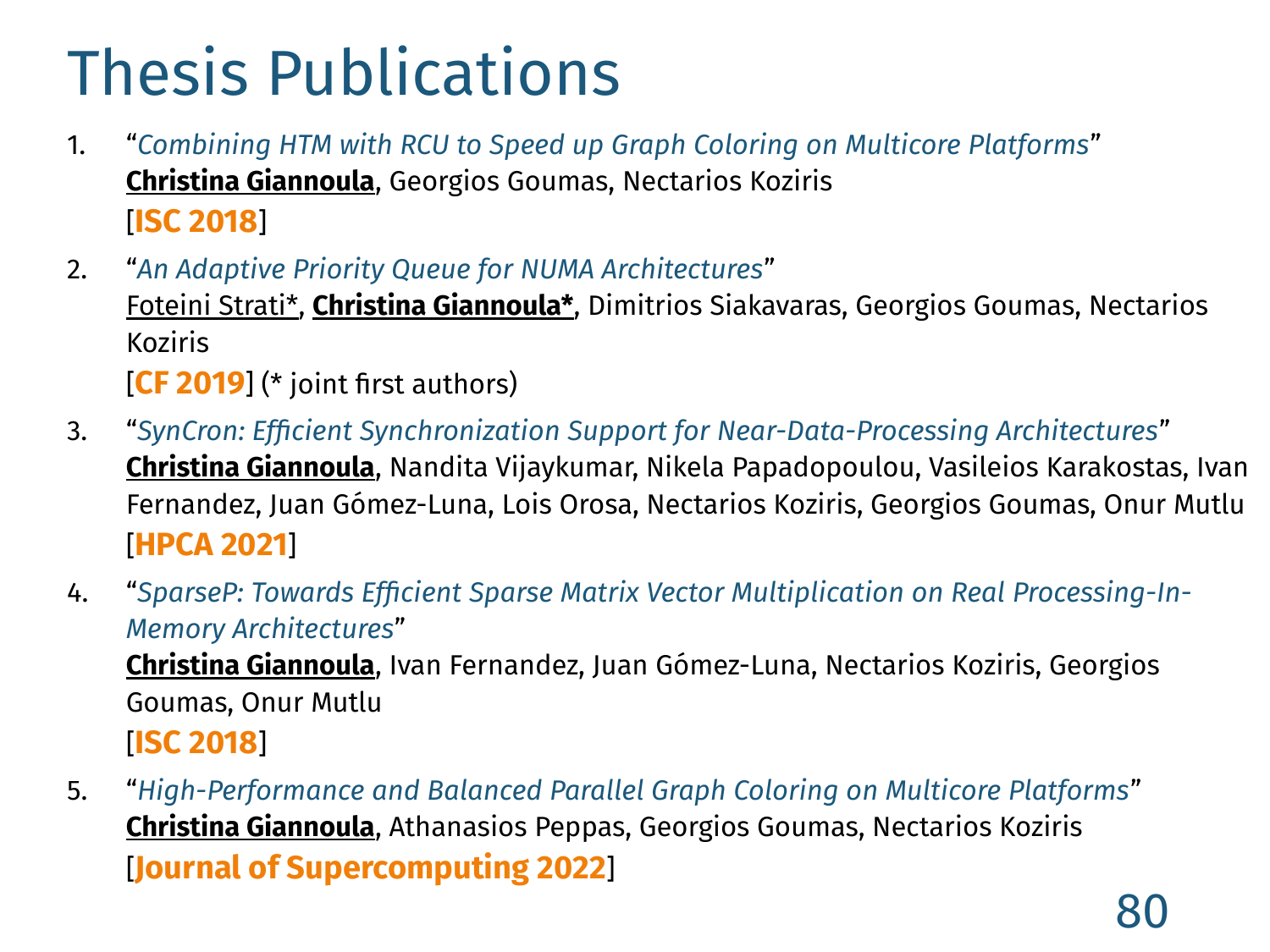

Thesis Publications
“Combining HTM with RCU to Speed up Graph Coloring on Multicore Platforms”
Christina Giannoula, Georgios Goumas, Nectarios Koziris
[ISC 2018]
“An Adaptive Priority Queue for NUMA Architectures”
Foteini Strati*, Christina Giannoula*, Dimitrios Siakavaras, Georgios Goumas, Nectarios Koziris
[CF 2019] (* joint first authors)
“SynCron: Efficient Synchronization Support for Near-Data-Processing Architectures”
Christina Giannoula, Nandita Vijaykumar, Nikela Papadopoulou, Vasileios Karakostas, Ivan Fernandez, Juan Gómez-Luna, Lois Orosa, Nectarios Koziris, Georgios Goumas, Onur Mutlu
[HPCA 2021]
“SparseP: Towards Efficient Sparse Matrix Vector Multiplication on Real Processing-In-Memory Architectures”
Christina Giannoula, Ivan Fernandez, Juan Gómez-Luna, Nectarios Koziris, Georgios Goumas, Onur Mutlu
[ISC 2018]
“High-Performance and Balanced Parallel Graph Coloring on Multicore Platforms”
Christina Giannoula, Athanasios Peppas, Georgios Goumas, Nectarios Koziris
[Journal of Supercomputing 2022]
80